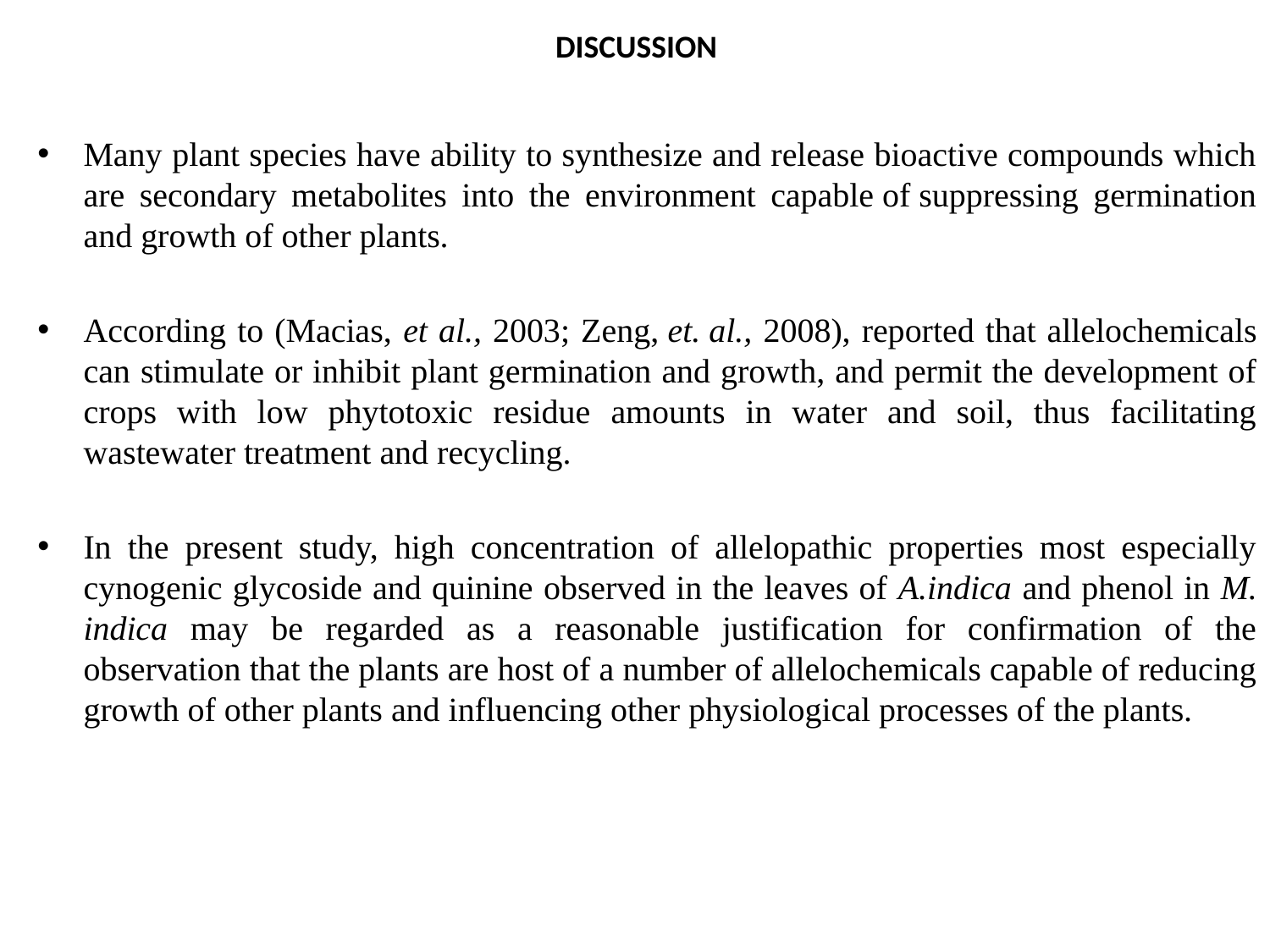

# DISCUSSION
Many plant species have ability to synthesize and release bioactive compounds which are secondary metabolites into the environment capable of suppressing germination and growth of other plants.

According to (Macias, et al., 2003; Zeng, et. al., 2008), reported that allelochemicals can stimulate or inhibit plant germination and growth, and permit the development of crops with low phytotoxic residue amounts in water and soil, thus facilitating wastewater treatment and recycling.

In the present study, high concentration of allelopathic properties most especially cynogenic glycoside and quinine observed in the leaves of A.indica and phenol in M. indica may be regarded as a reasonable justification for confirmation of the observation that the plants are host of a number of allelochemicals capable of reducing growth of other plants and influencing other physiological processes of the plants.